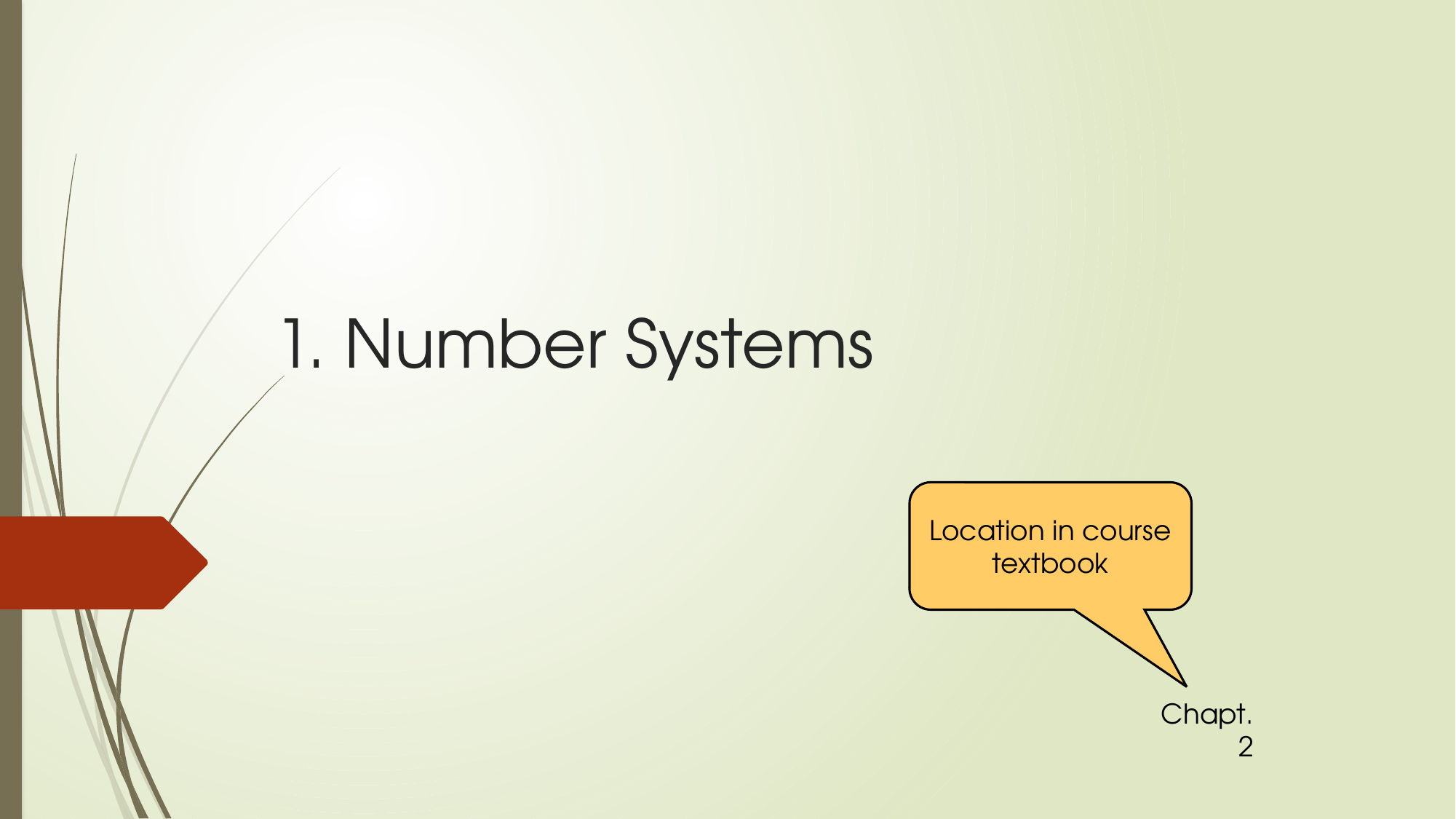

# 1. Number Systems
Location in course textbook
Chapt. 2